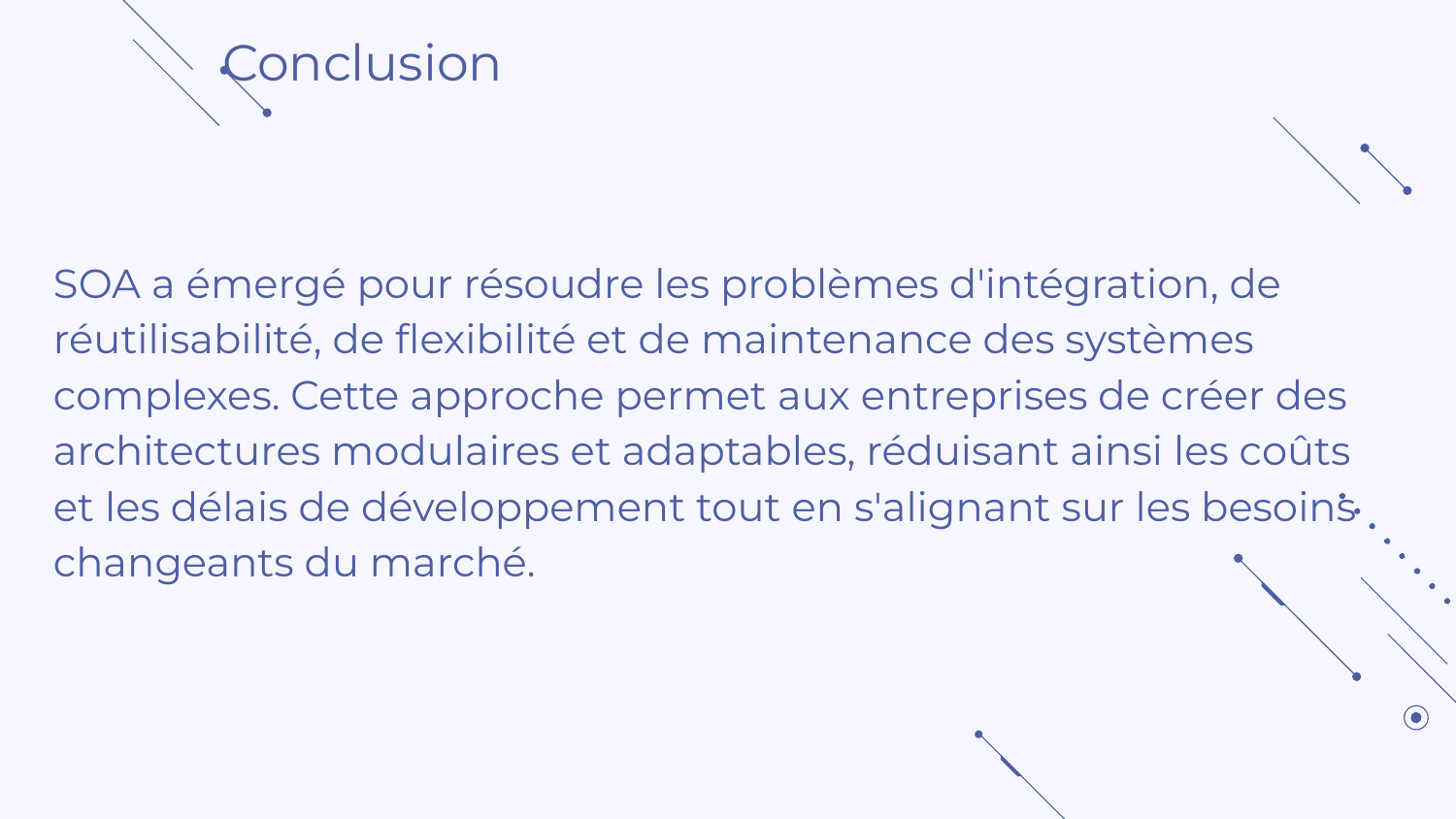

Conclusion
SOA a émergé pour résoudre les problèmes d'intégration, de réutilisabilité, de flexibilité et de maintenance des systèmes complexes. Cette approche permet aux entreprises de créer des architectures modulaires et adaptables, réduisant ainsi les coûts et les délais de développement tout en s'alignant sur les besoins changeants du marché.